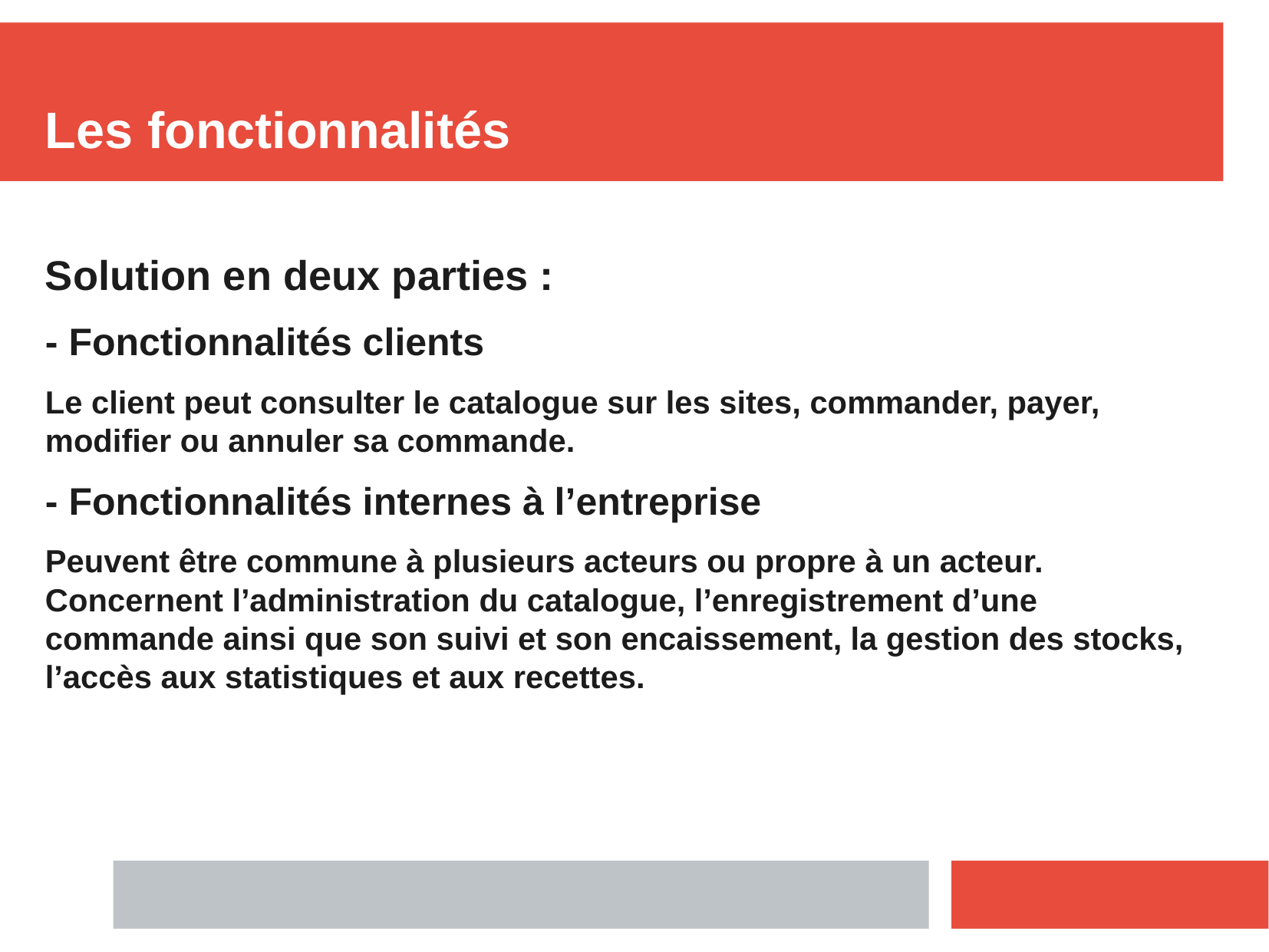

Les fonctionnalités
Solution en deux parties :
- Fonctionnalités clients
Le client peut consulter le catalogue sur les sites, commander, payer, modifier ou annuler sa commande.
- Fonctionnalités internes à l’entreprise
Peuvent être commune à plusieurs acteurs ou propre à un acteur. Concernent l’administration du catalogue, l’enregistrement d’une commande ainsi que son suivi et son encaissement, la gestion des stocks, l’accès aux statistiques et aux recettes.